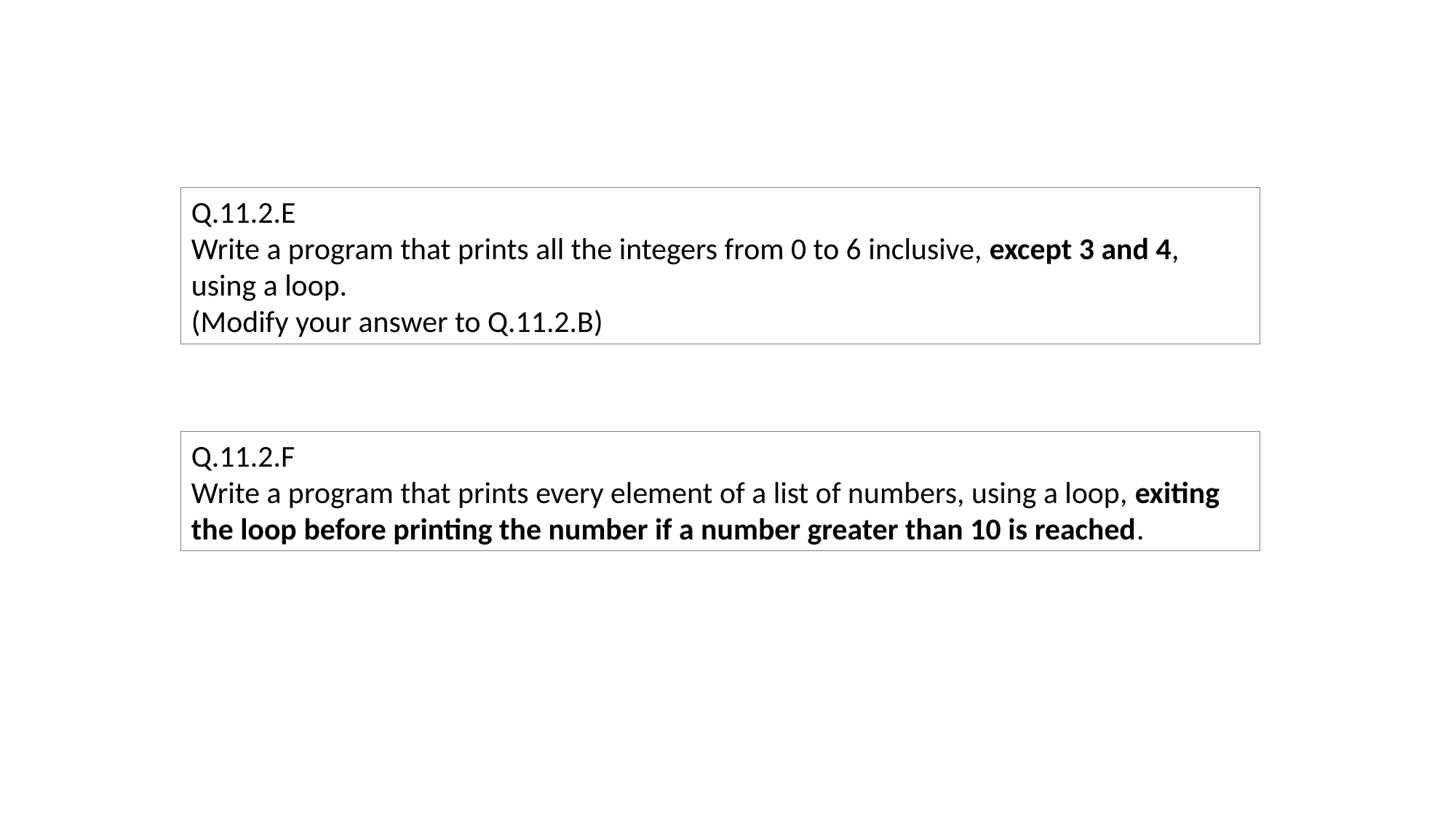

Q.11.2.E
Write a program that prints all the integers from 0 to 6 inclusive, except 3 and 4, using a loop.
(Modify your answer to Q.11.2.B)
Q.11.2.F
Write a program that prints every element of a list of numbers, using a loop, exiting the loop before printing the number if a number greater than 10 is reached.